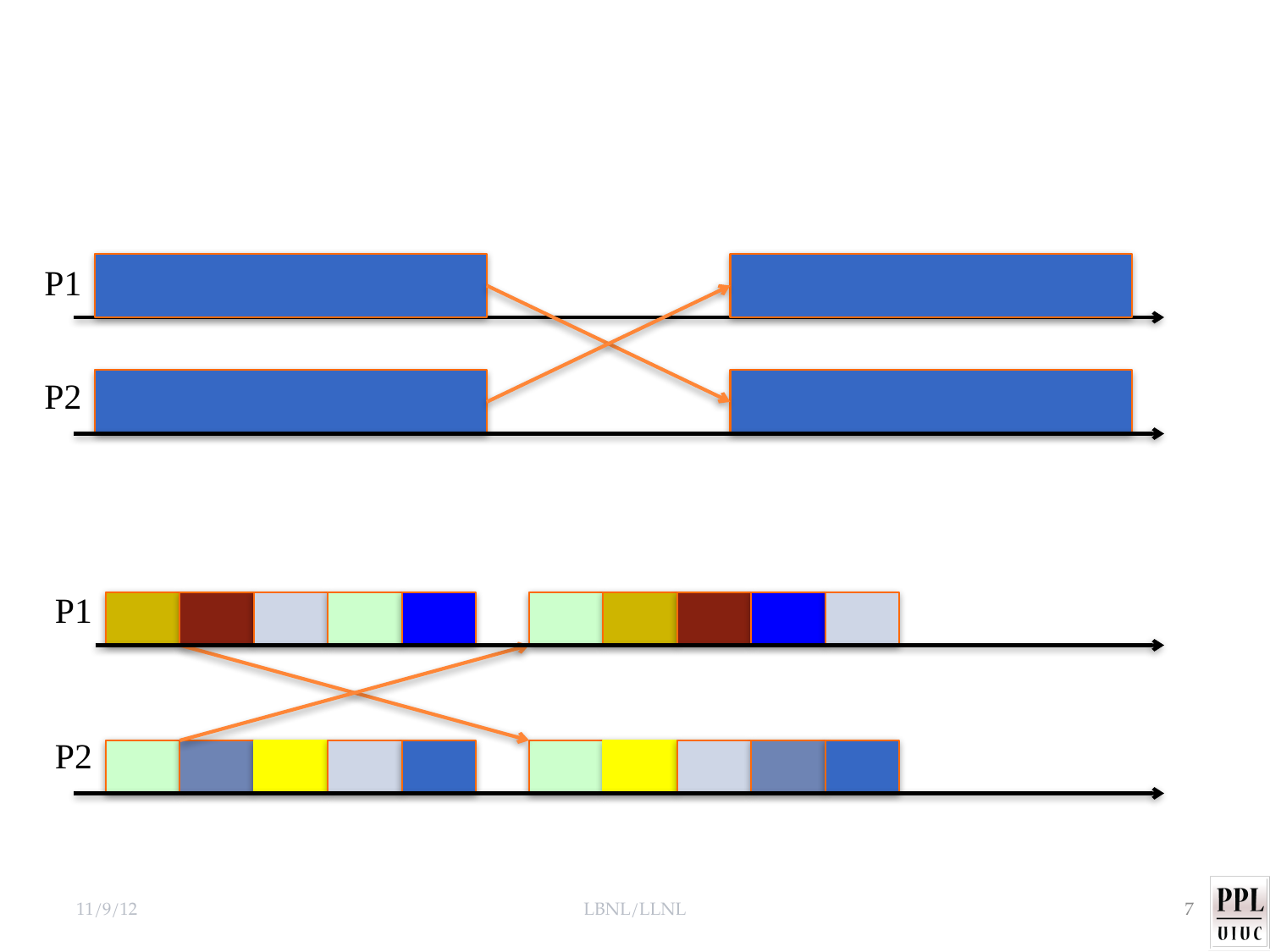

P1

P2

P1

P2

11/9/12
LBNL/LLNL
7